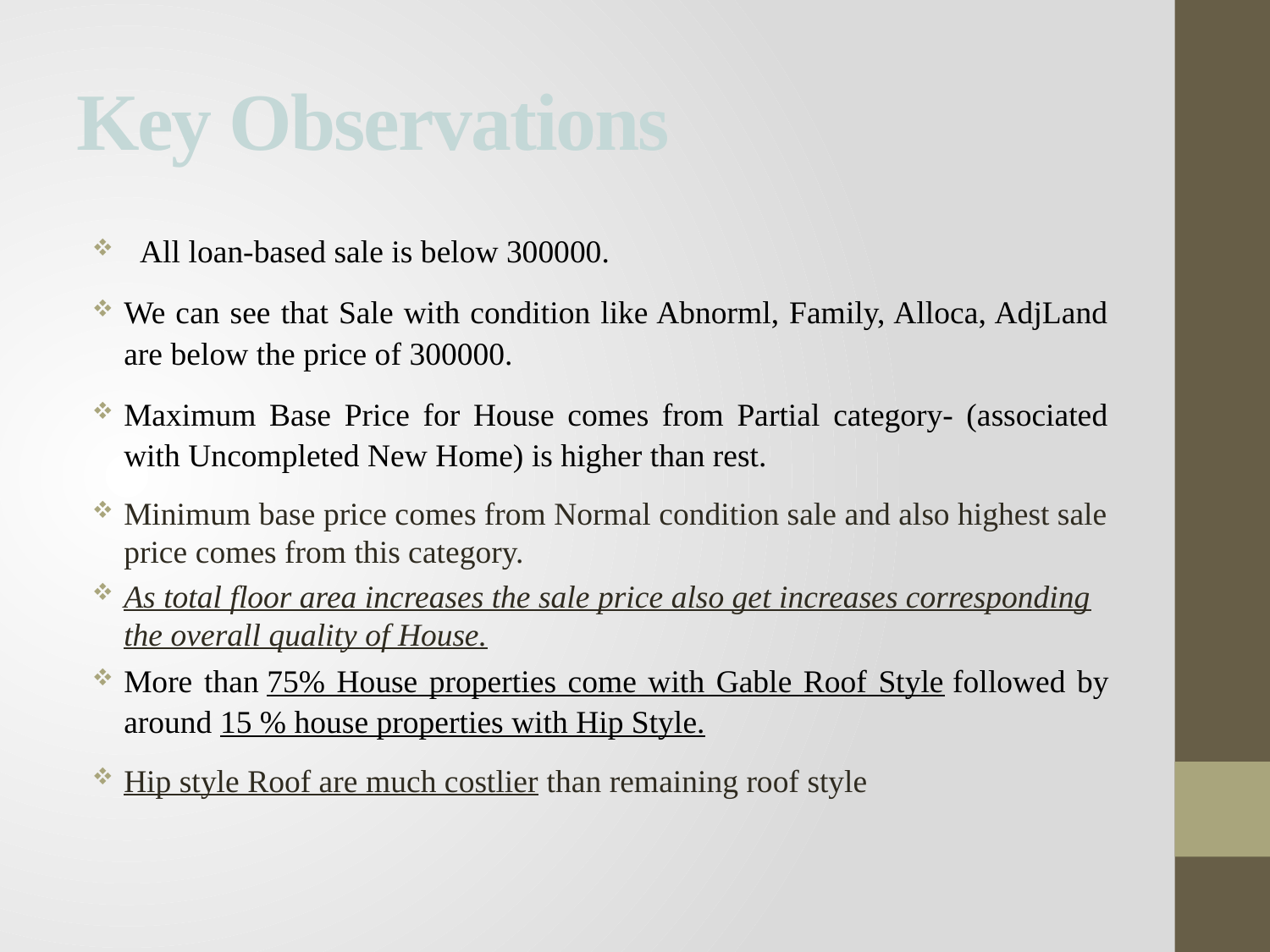

# Key Observations
  All loan-based sale is below 300000.
We can see that Sale with condition like Abnorml, Family, Alloca, AdjLand are below the price of 300000.
Maximum Base Price for House comes from Partial category- (associated with Uncompleted New Home) is higher than rest.
Minimum base price comes from Normal condition sale and also highest sale price comes from this category.
As total floor area increases the sale price also get increases corresponding the overall quality of House.
More than 75% House properties come with Gable Roof Style followed by around 15 % house properties with Hip Style.
Hip style Roof are much costlier than remaining roof style